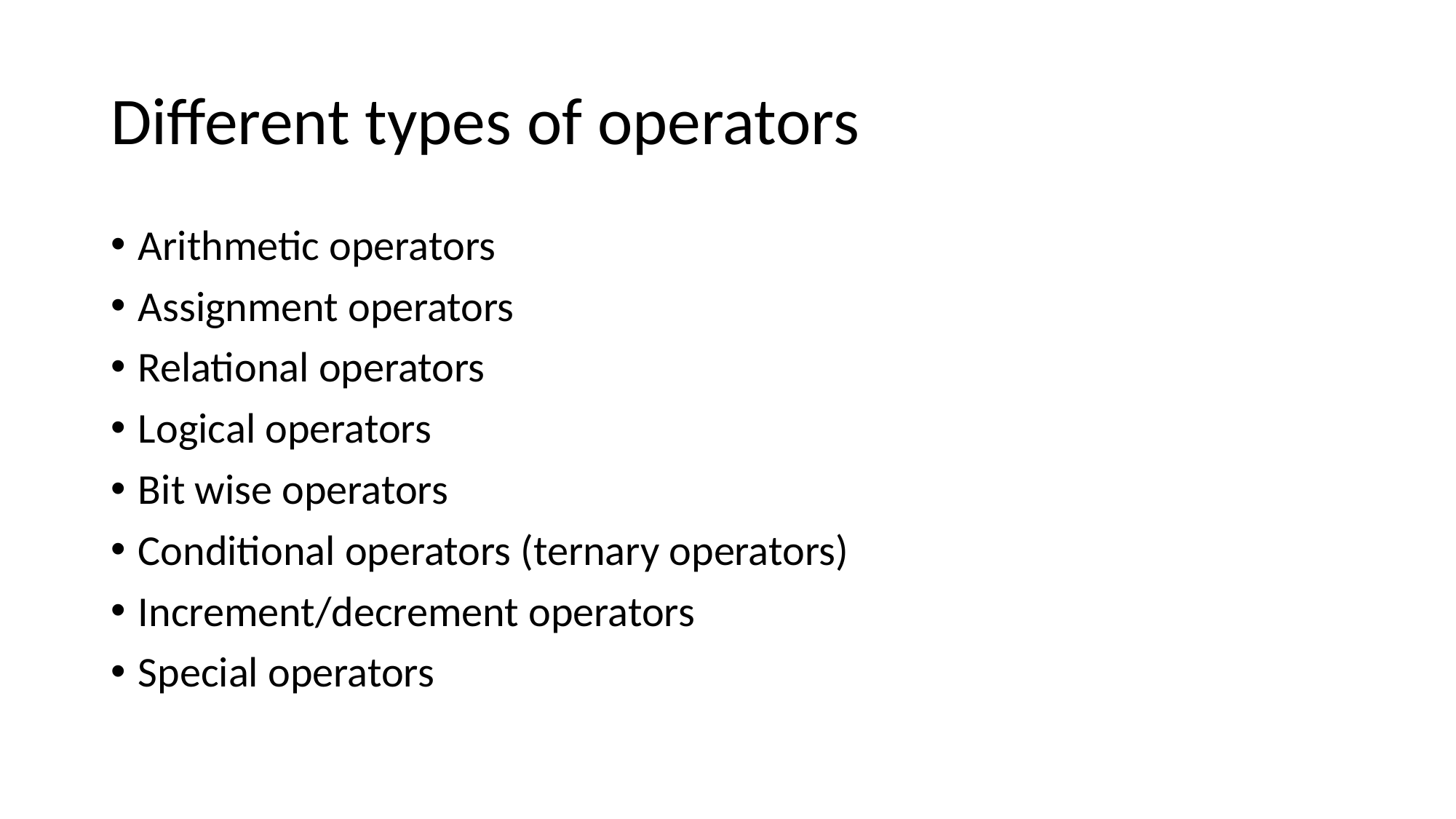

# Different types of operators
Arithmetic operators
Assignment operators
Relational operators
Logical operators
Bit wise operators
Conditional operators (ternary operators)
Increment/decrement operators
Special operators